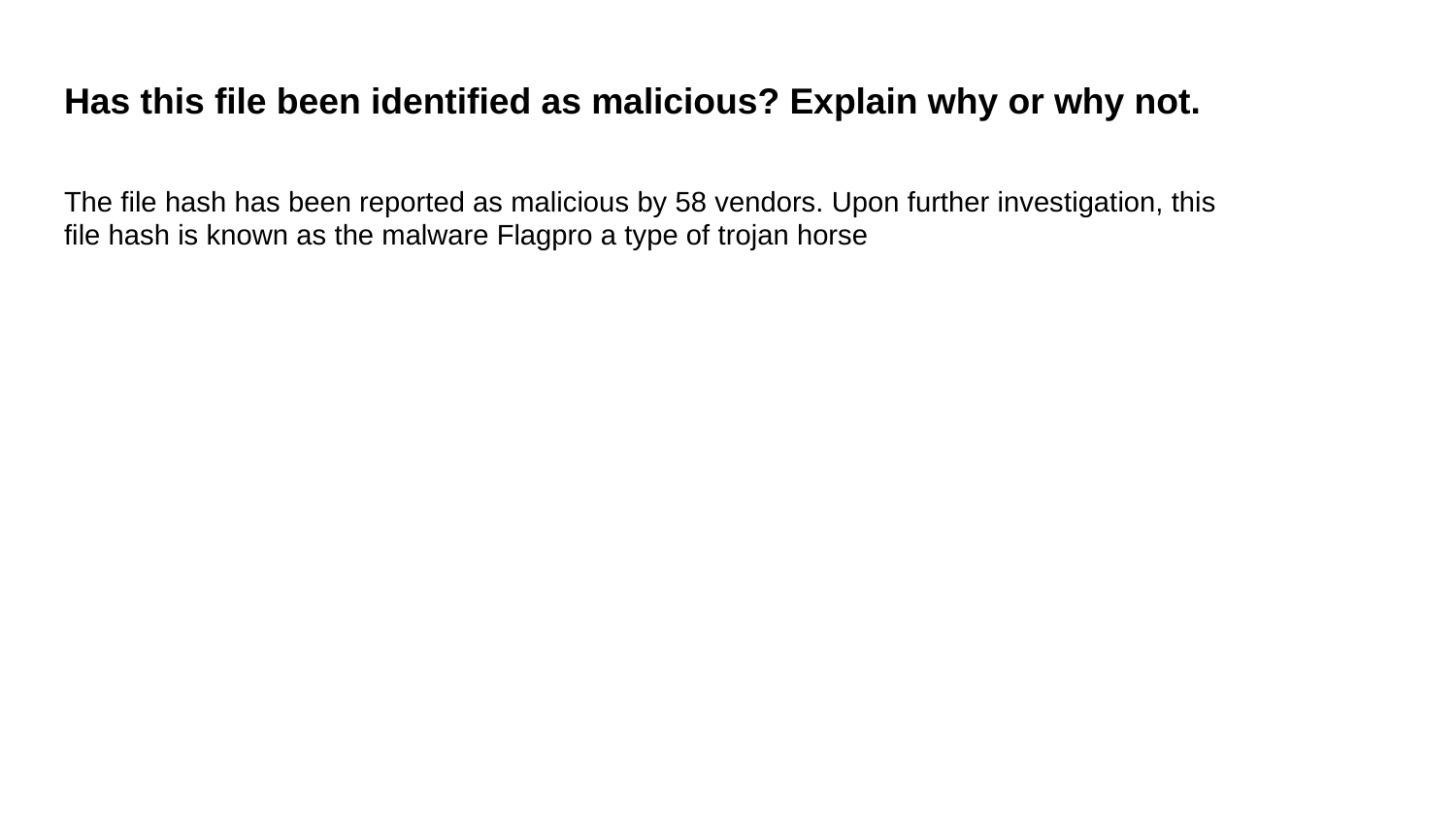

Has this file been identified as malicious? Explain why or why not.

The file hash has been reported as malicious by 58 vendors. Upon further investigation, this file hash is known as the malware Flagpro a type of trojan horse